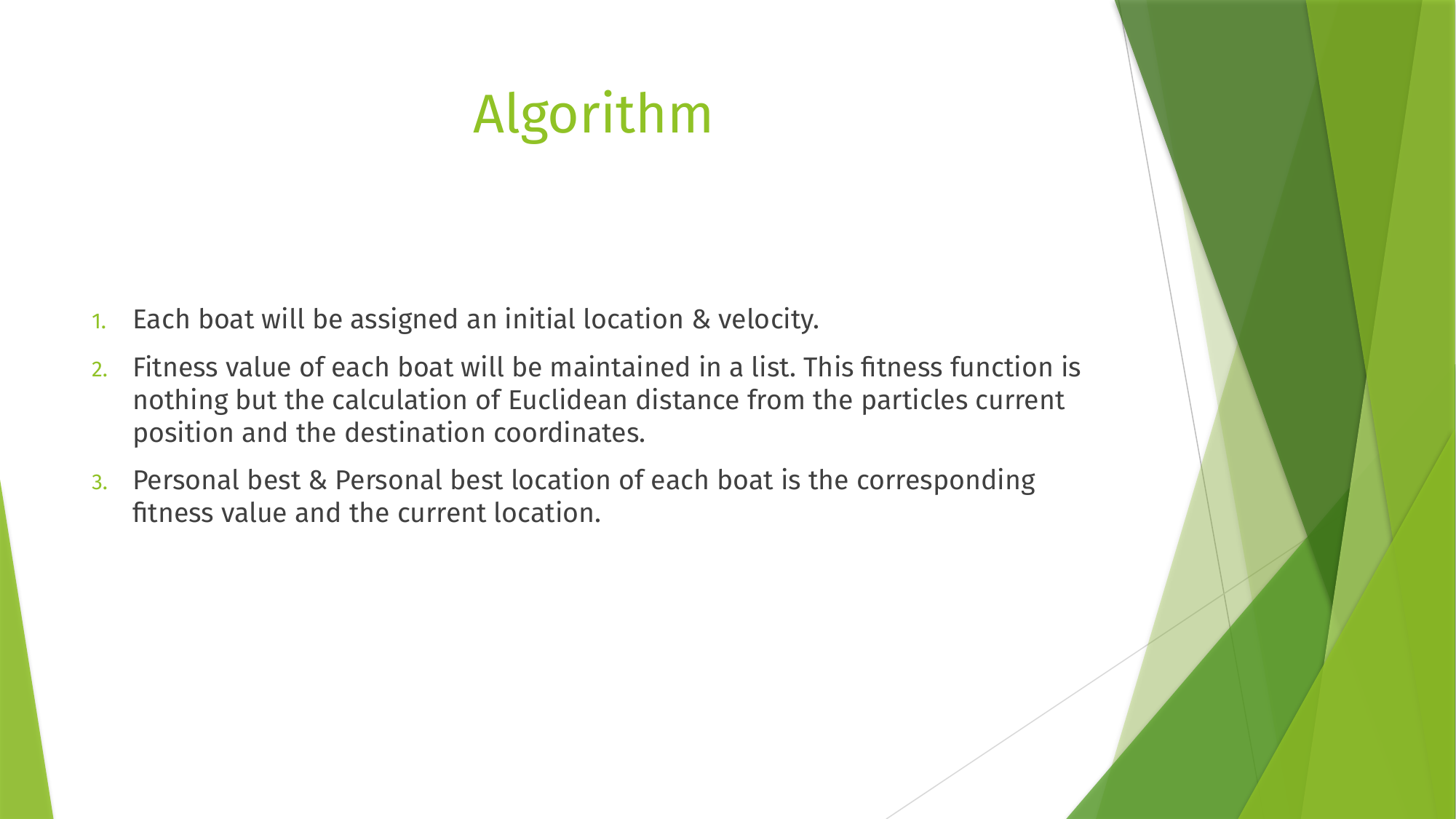

# Algorithm

Each boat will be assigned an initial location & velocity.
Fitness value of each boat will be maintained in a list. This fitness function is nothing but the calculation of Euclidean distance from the particles current position and the destination coordinates.
Personal best & Personal best location of each boat is the corresponding fitness value and the current location.